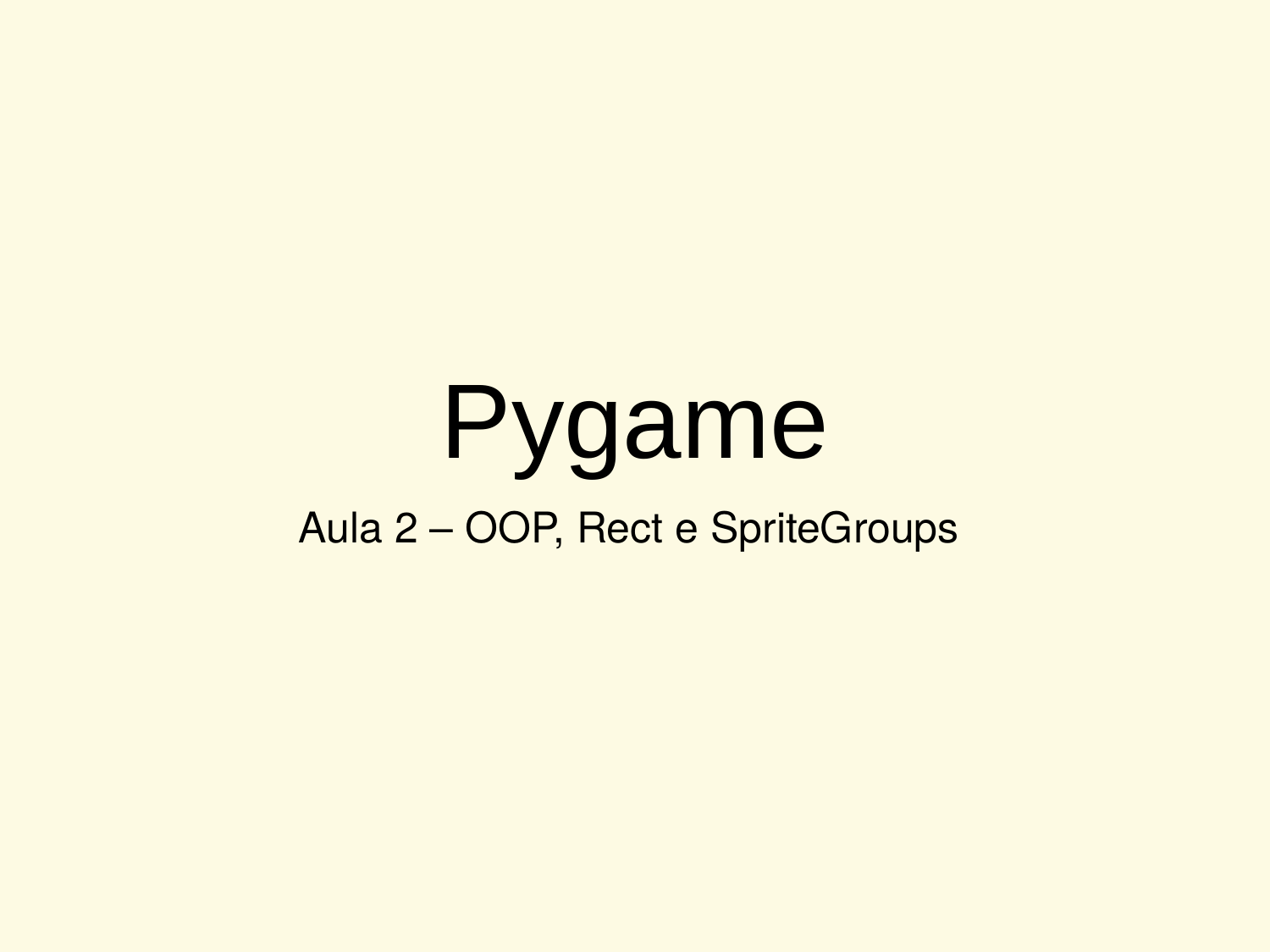

# Pygame
Aula 2 – OOP, Rect e SpriteGroups